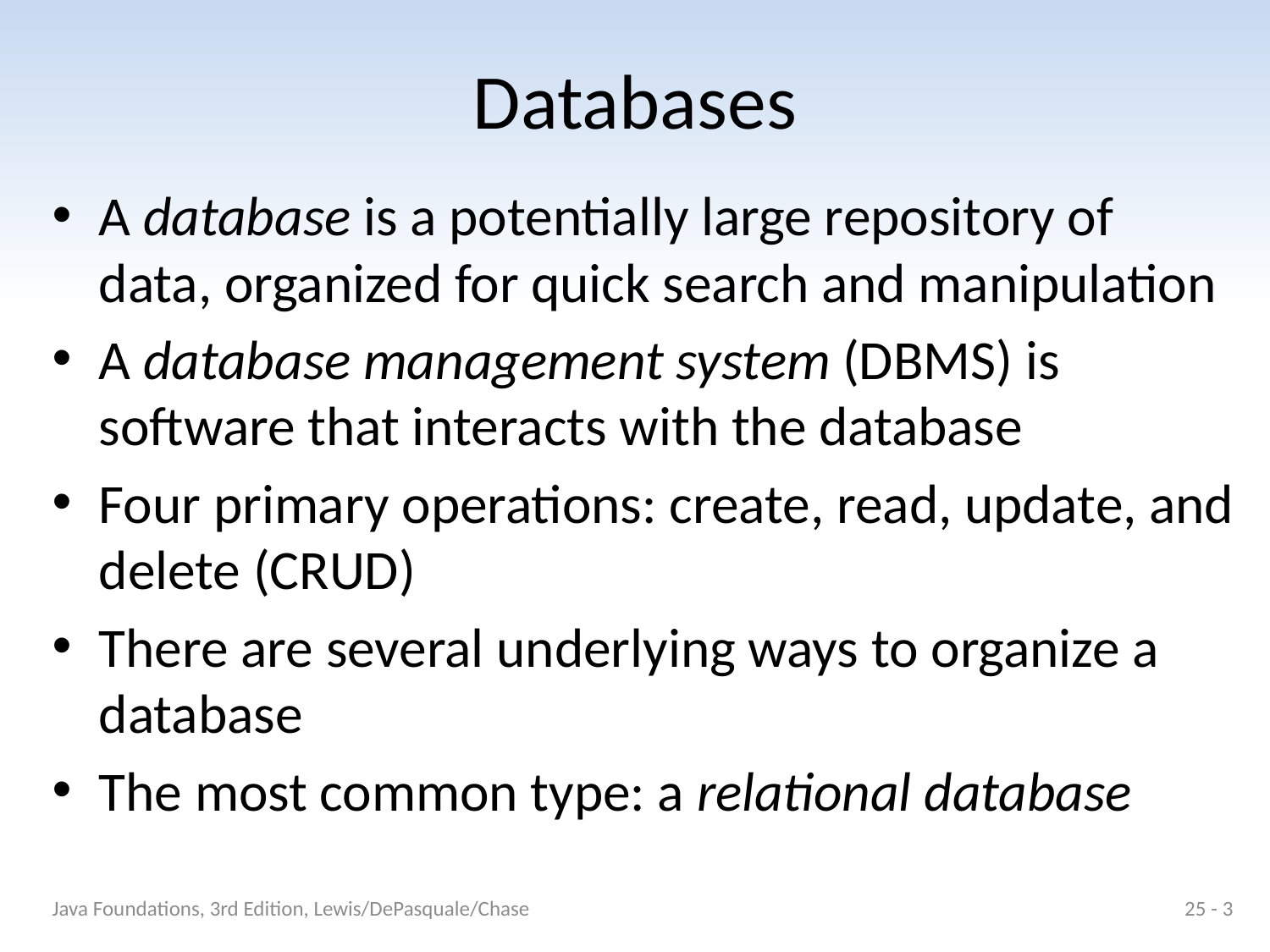

# Databases
A database is a potentially large repository of data, organized for quick search and manipulation
A database management system (DBMS) is software that interacts with the database
Four primary operations: create, read, update, and delete (CRUD)
There are several underlying ways to organize a database
The most common type: a relational database
Java Foundations, 3rd Edition, Lewis/DePasquale/Chase
25 - 3